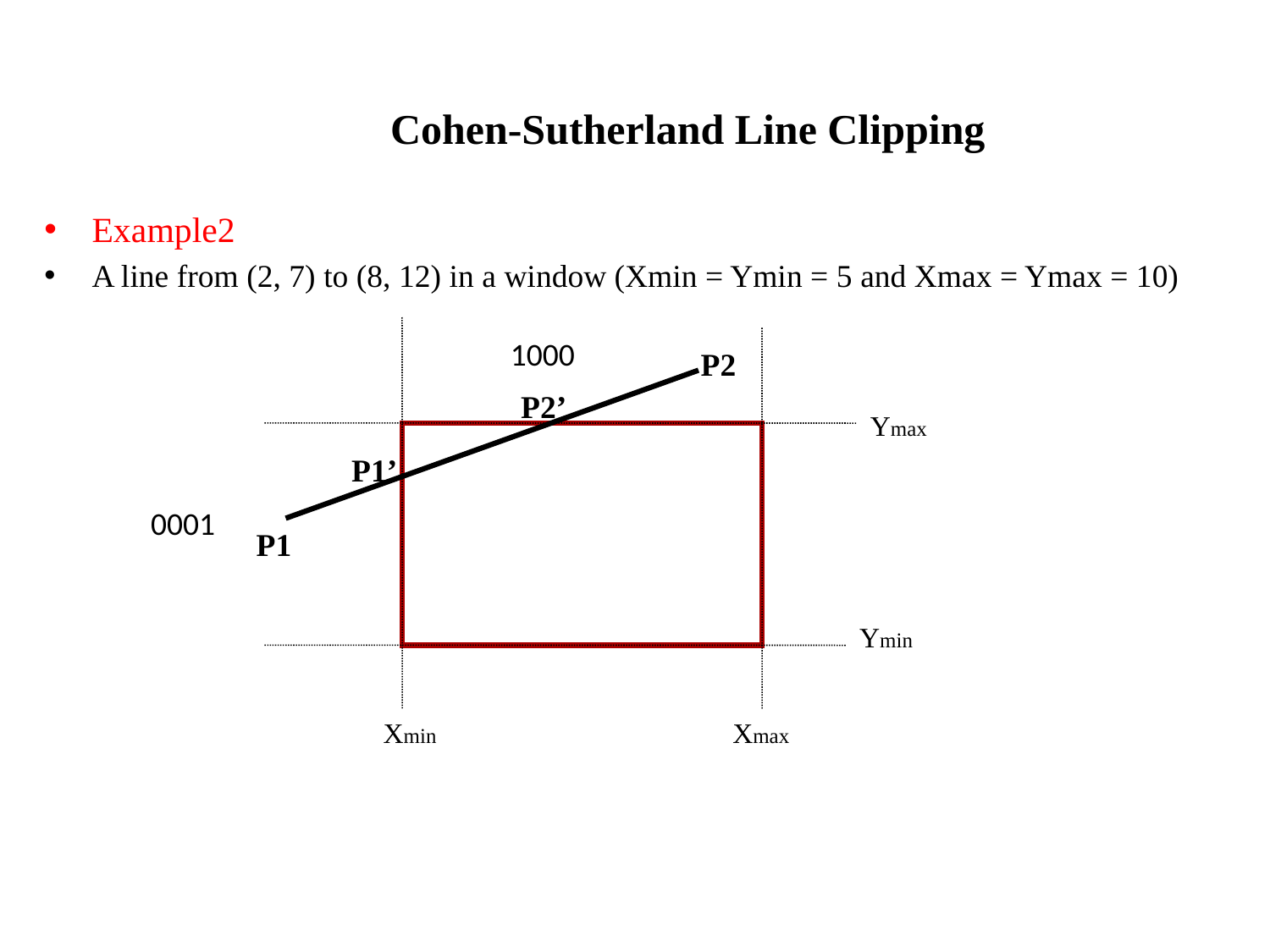

# Cohen-Sutherland Line Clipping
Example2
A line from (2, 7) to (8, 12) in a window (Xmin = Ymin = 5 and Xmax = Ymax = 10)

1000

P2
P2’
Ymax

P1’
0001
P1
Ymin

Xmin
Xmax